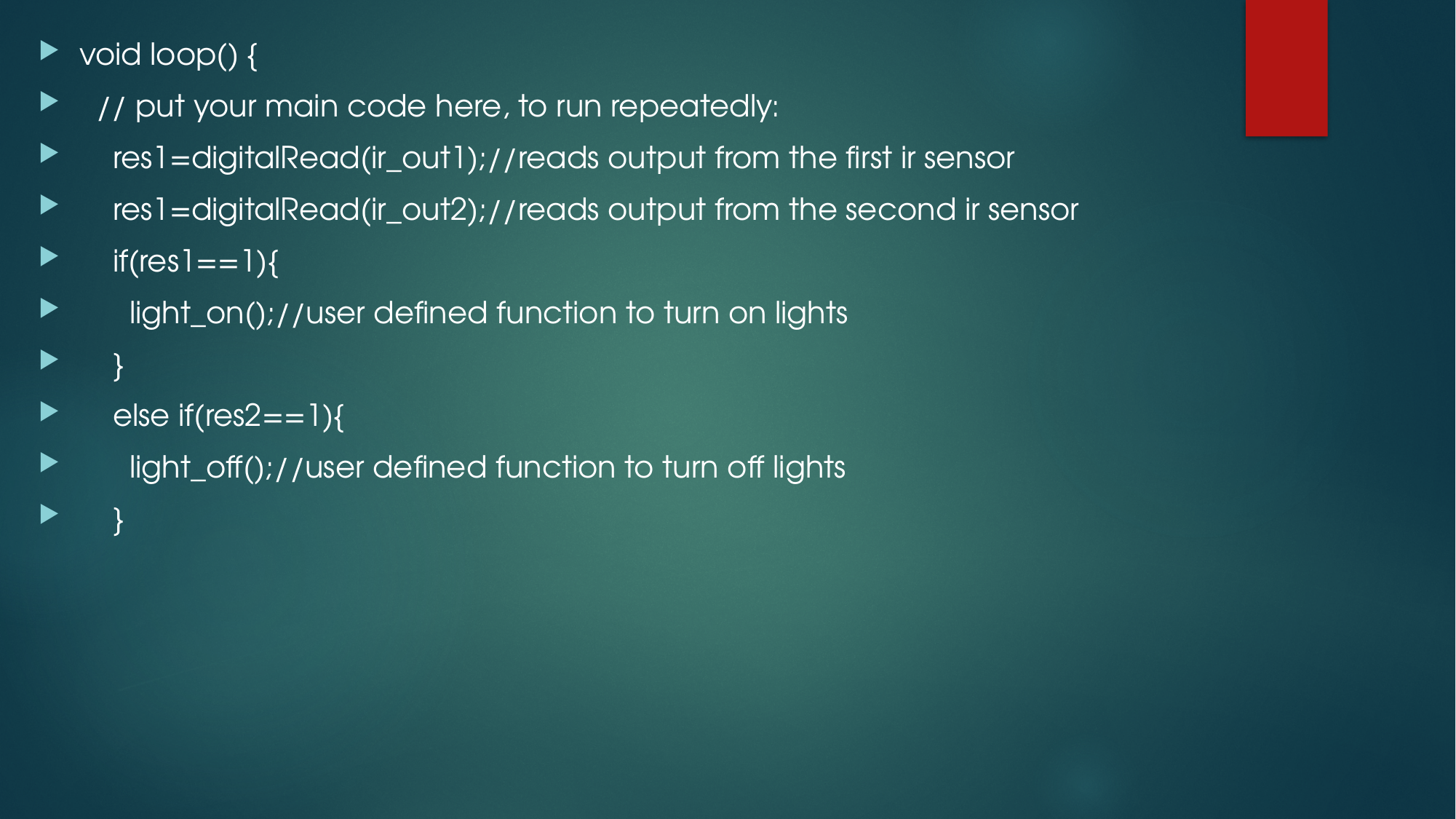

#
void loop() {
  // put your main code here, to run repeatedly:
    res1=digitalRead(ir_out1);//reads output from the first ir sensor
    res1=digitalRead(ir_out2);//reads output from the second ir sensor
    if(res1==1){
      light_on();//user defined function to turn on lights
    }
    else if(res2==1){
      light_off();//user defined function to turn off lights
    }